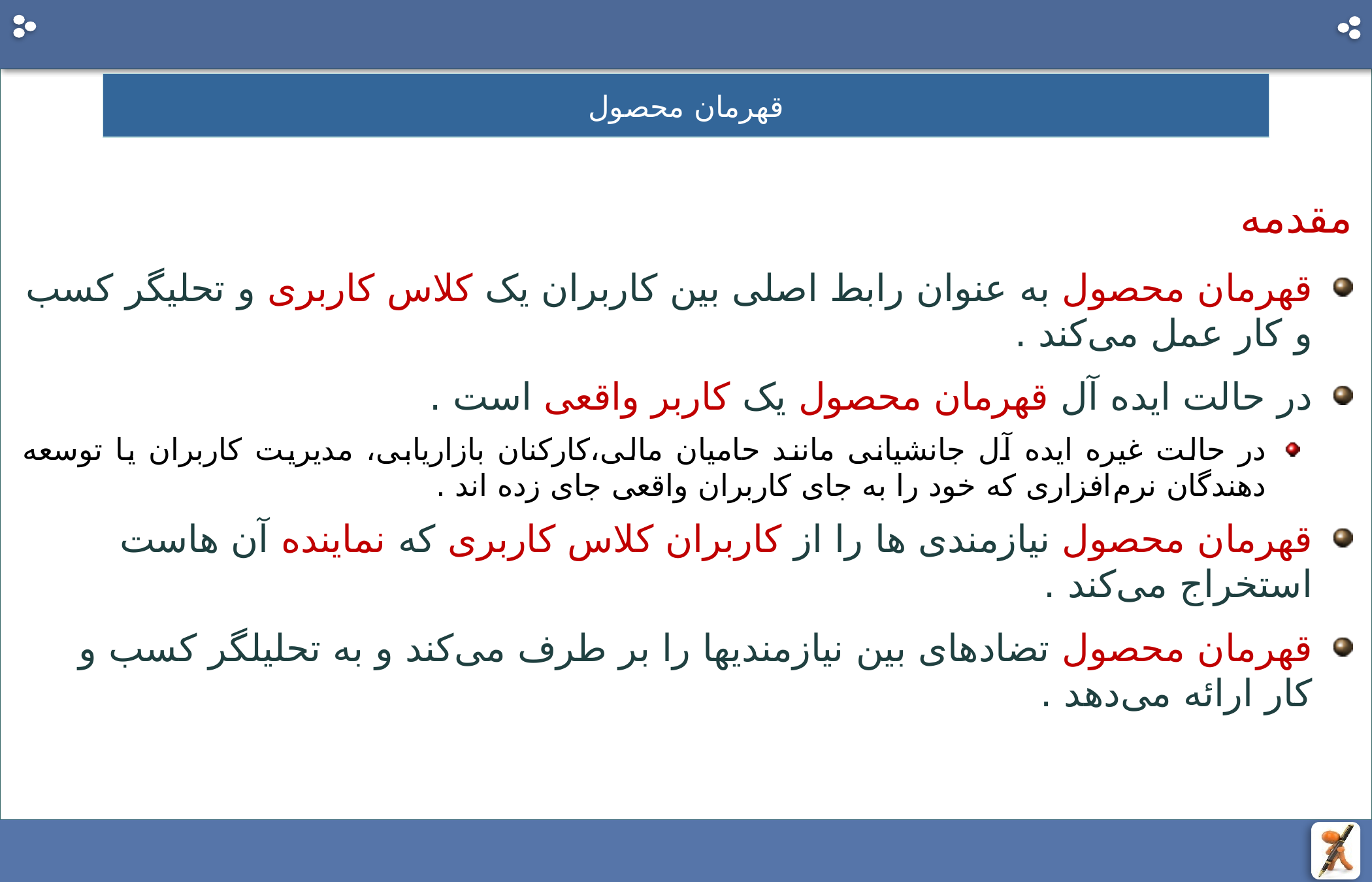

# قهرمان محصول
مقدمه
قهرمان محصول به عنوان رابط اصلی بین کاربران یک کلاس کاربری و تحلیگر کسب و کار عمل می‌کند .
در حالت ایده آل قهرمان محصول یک کاربر واقعی است .
در حالت غیره ایده آل جانشیانی مانند حامیان مالی،کارکنان بازاریابی، مدیریت کاربران یا توسعه دهندگان نرم‌افزاری که خود را به جای کاربران واقعی جای زده اند .
قهرمان محصول نیازمندی ها را از کاربران کلاس کاربری که نماینده آن هاست استخراج می‌کند .
قهرمان محصول تضادهای بین نیازمندیها را بر طرف می‌کند و به تحلیلگر کسب و کار ارائه می‌دهد .